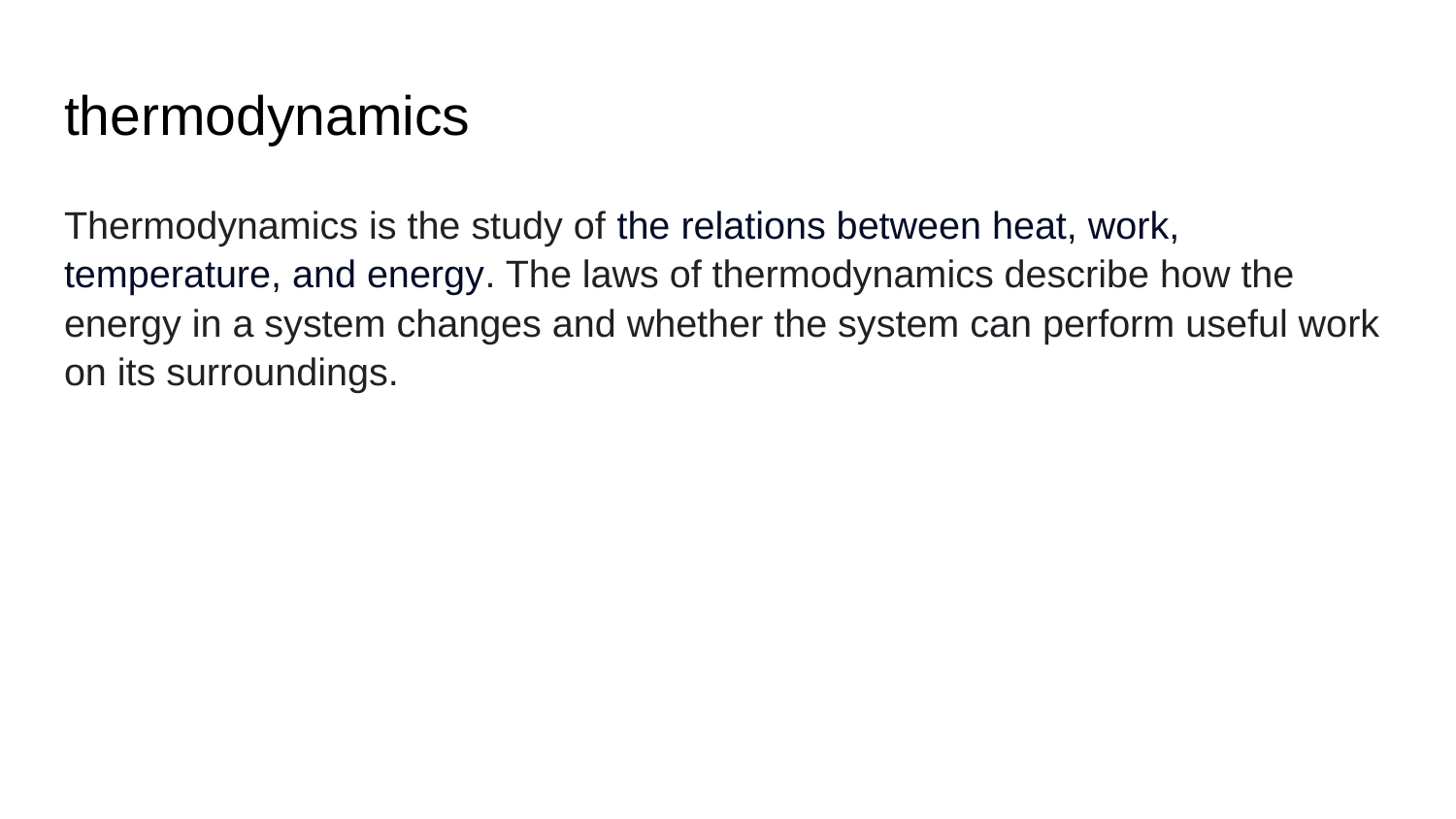

# thermodynamics
Thermodynamics is the study of the relations between heat, work, temperature, and energy. The laws of thermodynamics describe how the energy in a system changes and whether the system can perform useful work on its surroundings.